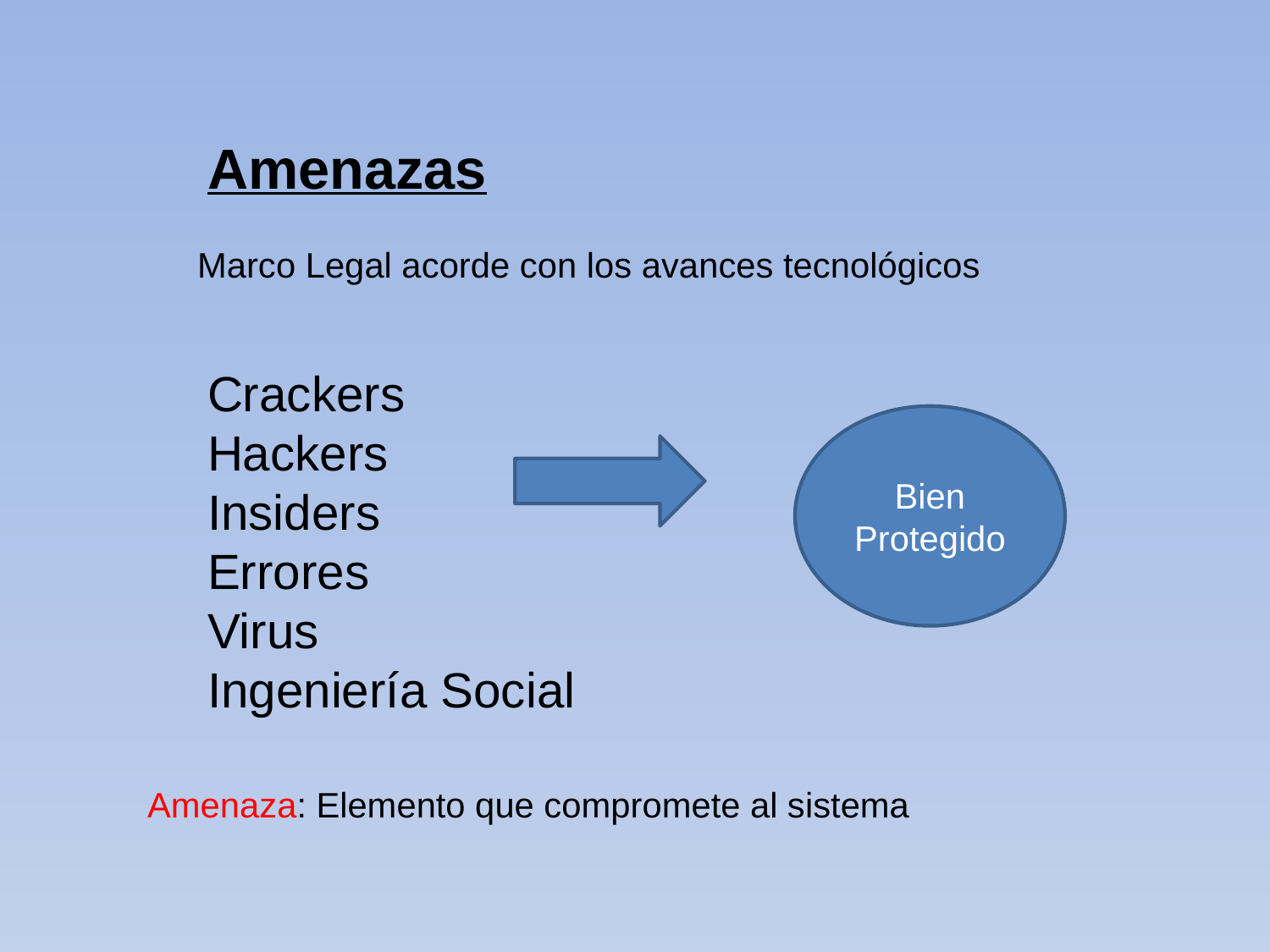

Amenazas
Marco Legal acorde con los avances tecnológicos

Crackers
Hackers
Insiders
Errores
Virus
Ingeniería Social
Bien Protegido

Amenaza: Elemento que compromete al sistema